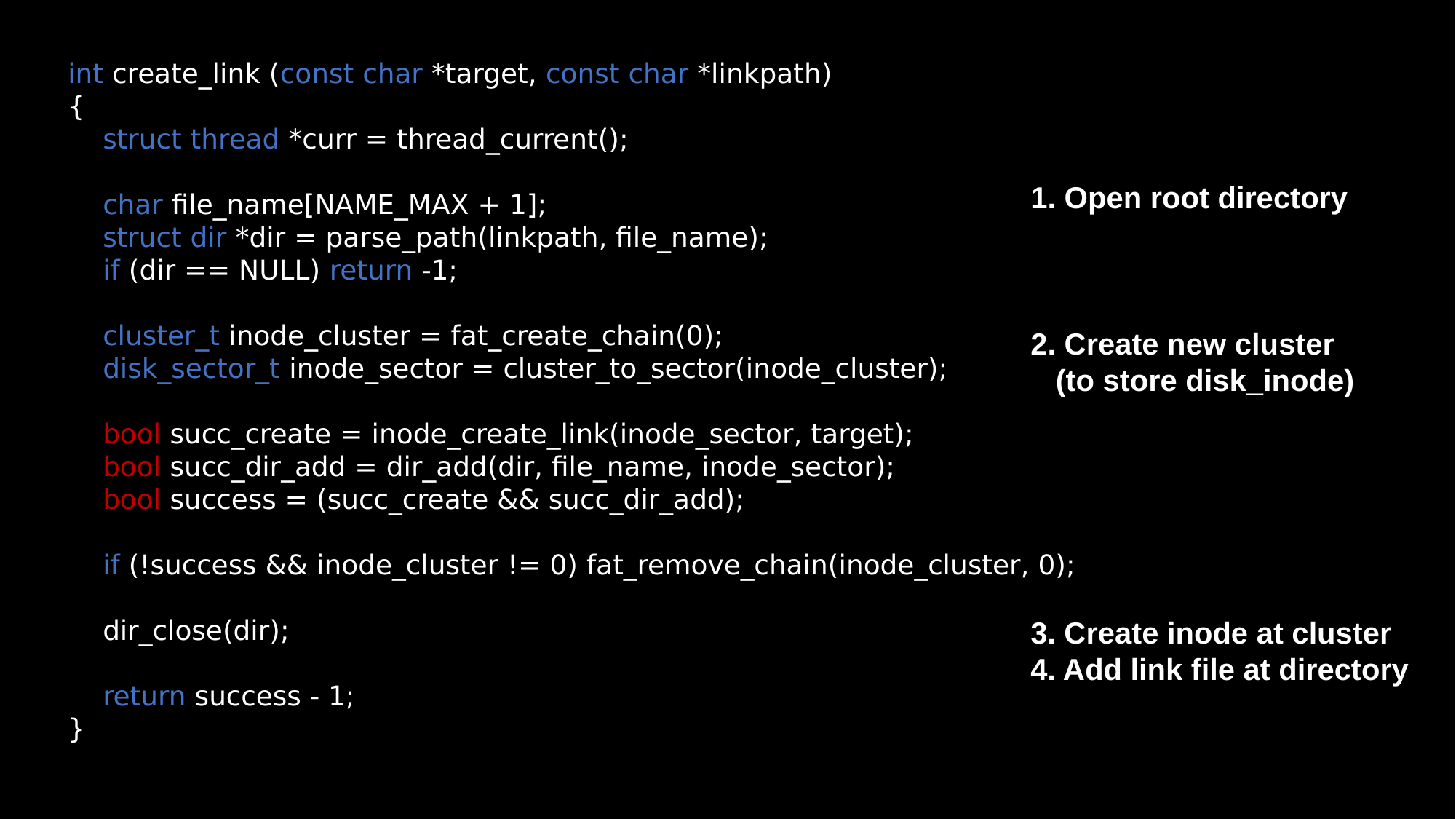

int create_link (const char *target, const char *linkpath)
{
    struct thread *curr = thread_current();

    char file_name[NAME_MAX + 1];
    struct dir *dir = parse_path(linkpath, file_name);
    if (dir == NULL) return -1;

    cluster_t inode_cluster = fat_create_chain(0);
    disk_sector_t inode_sector = cluster_to_sector(inode_cluster);
    bool succ_create = inode_create_link(inode_sector, target);
    bool succ_dir_add = dir_add(dir, file_name, inode_sector);
    bool success = (succ_create && succ_dir_add);

    if (!success && inode_cluster != 0) fat_remove_chain(inode_cluster, 0);
    dir_close(dir);
    return success - 1;
}
1. Open root directory
2. Create new cluster
   (to store disk_inode)
3. Create inode at cluster
4. Add link file at directory